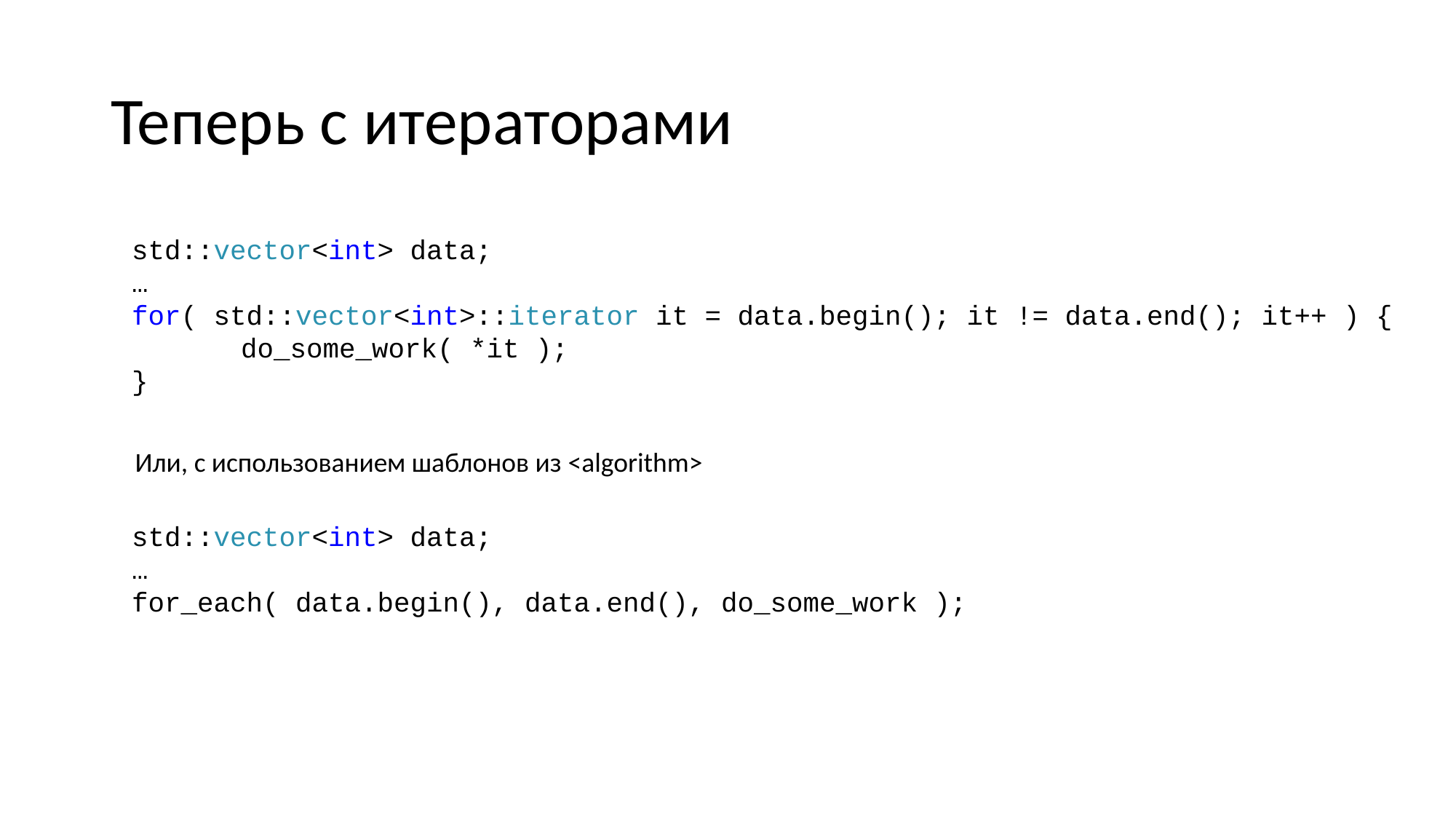

# Теперь с итераторами
std::vector<int> data;
…
for( std::vector<int>::iterator it = data.begin(); it != data.end(); it++ ) {
	do_some_work( *it );
}
Или, с использованием шаблонов из <algorithm>
std::vector<int> data;
…
for_each( data.begin(), data.end(), do_some_work );